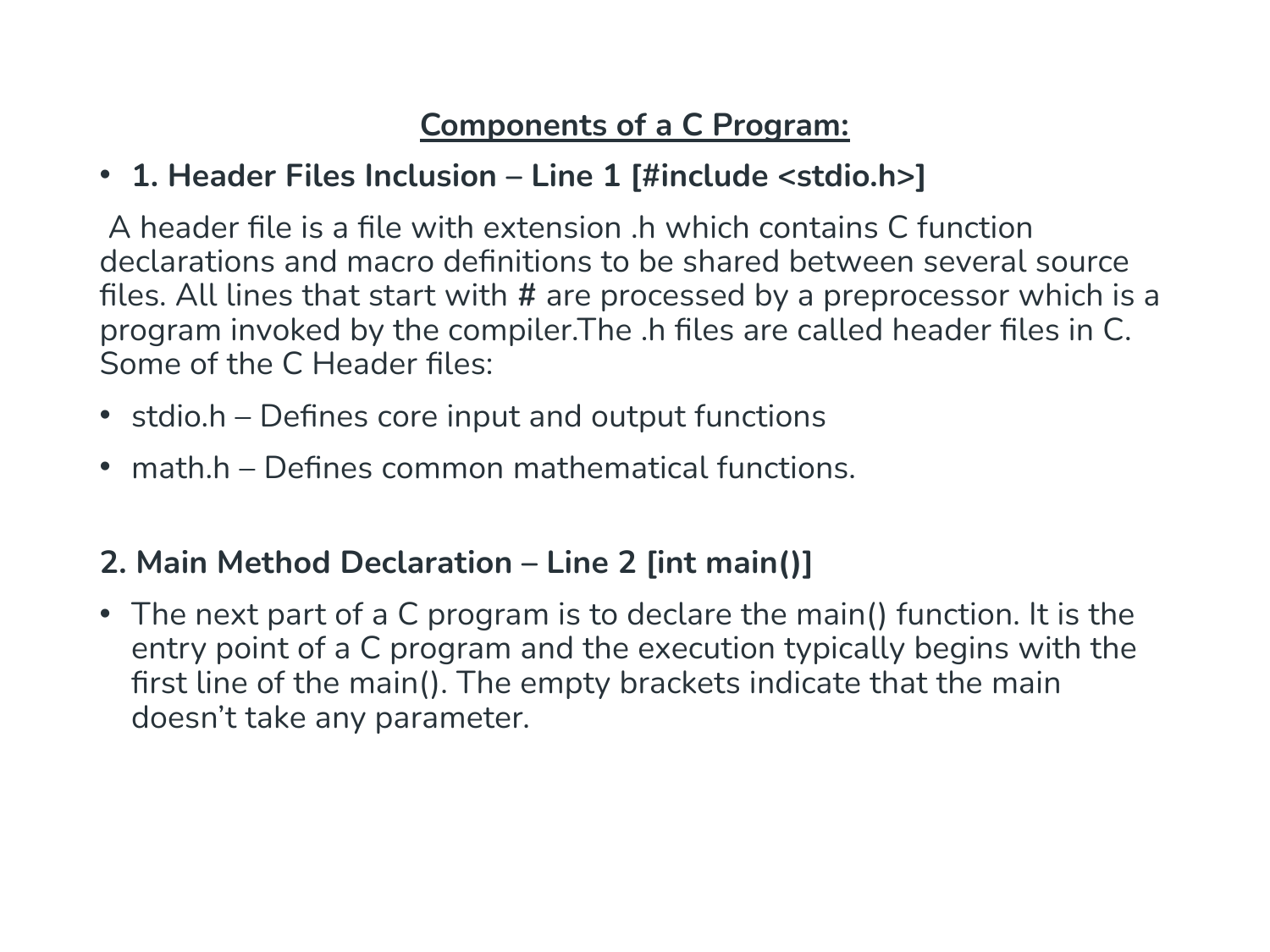

# Components of a C Program:
1. Header Files Inclusion – Line 1 [#include <stdio.h>]
 A header file is a file with extension .h which contains C function declarations and macro definitions to be shared between several source files. All lines that start with # are processed by a preprocessor which is a program invoked by the compiler.The .h files are called header files in C.
Some of the C Header files:
stdio.h – Defines core input and output functions
math.h – Defines common mathematical functions.

2. Main Method Declaration – Line 2 [int main()]
The next part of a C program is to declare the main() function. It is the entry point of a C program and the execution typically begins with the first line of the main(). The empty brackets indicate that the main doesn’t take any parameter.